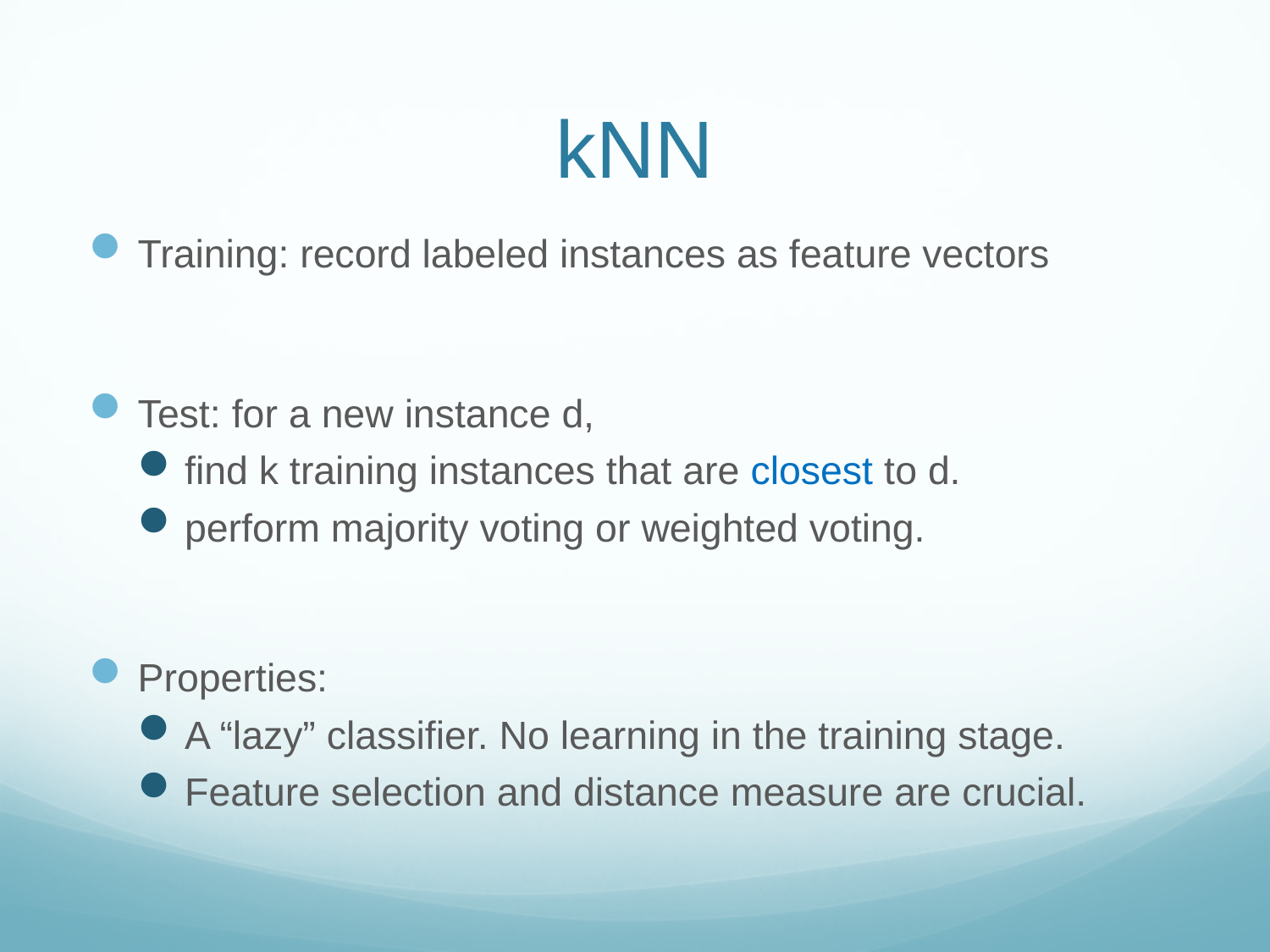

# kNN
Training: record labeled instances as feature vectors

Test: for a new instance d,
find k training instances that are closest to d.
perform majority voting or weighted voting.

Properties:
A “lazy” classifier. No learning in the training stage.
Feature selection and distance measure are crucial.